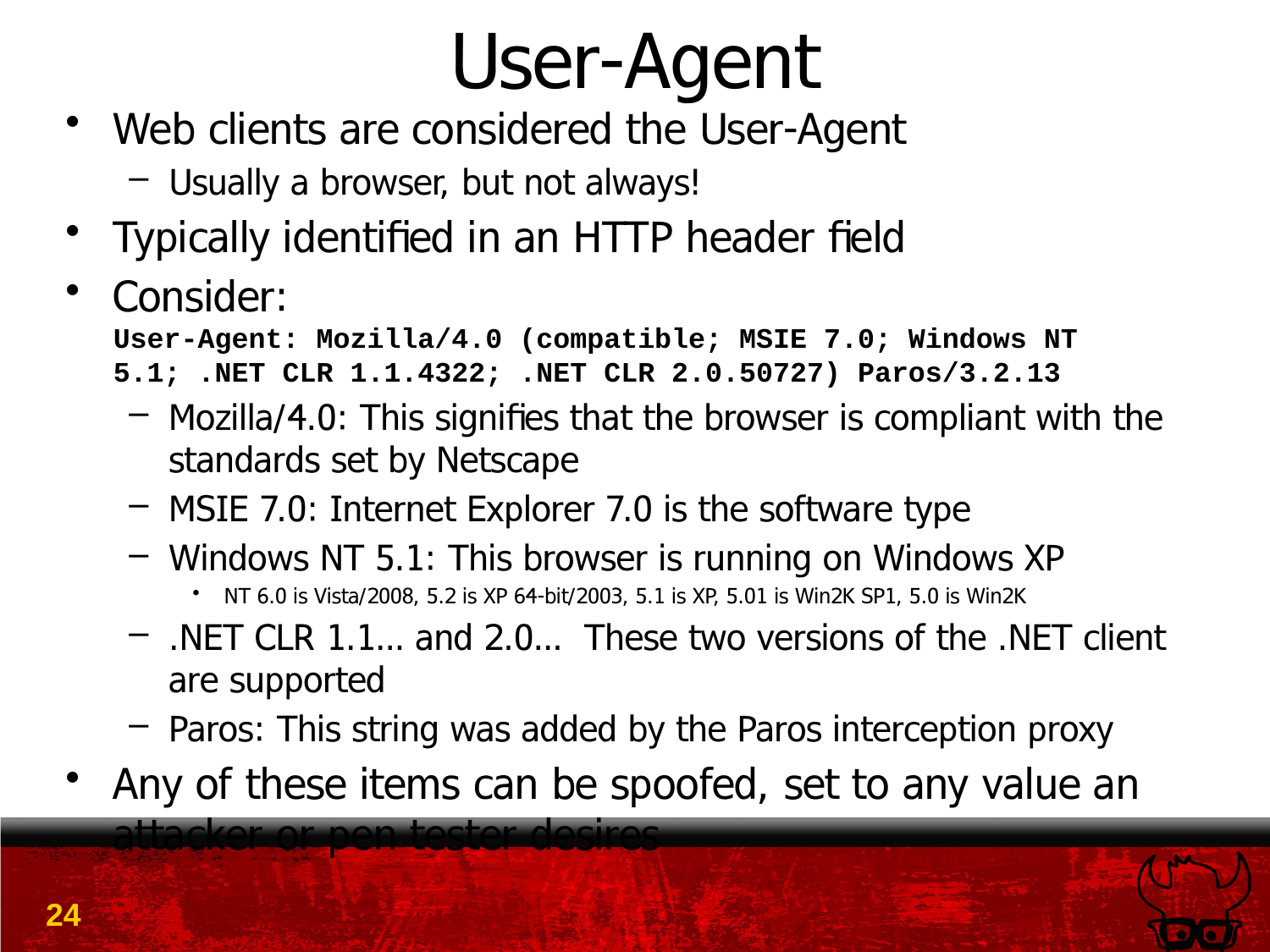

# User-Agent
Web clients are considered the User-Agent
Usually a browser, but not always!
Typically identified in an HTTP header field
Consider:
User-Agent: Mozilla/4.0 (compatible; MSIE 7.0; Windows NT 5.1; .NET CLR 1.1.4322; .NET CLR 2.0.50727) Paros/3.2.13
Mozilla/4.0: This signifies that the browser is compliant with the standards set by Netscape
MSIE 7.0: Internet Explorer 7.0 is the software type
Windows NT 5.1: This browser is running on Windows XP
NT 6.0 is Vista/2008, 5.2 is XP 64-bit/2003, 5.1 is XP, 5.01 is Win2K SP1, 5.0 is Win2K
.NET CLR 1.1… and 2.0…  These two versions of the .NET client are supported
Paros: This string was added by the Paros interception proxy
Any of these items can be spoofed, set to any value an attacker or pen tester desires